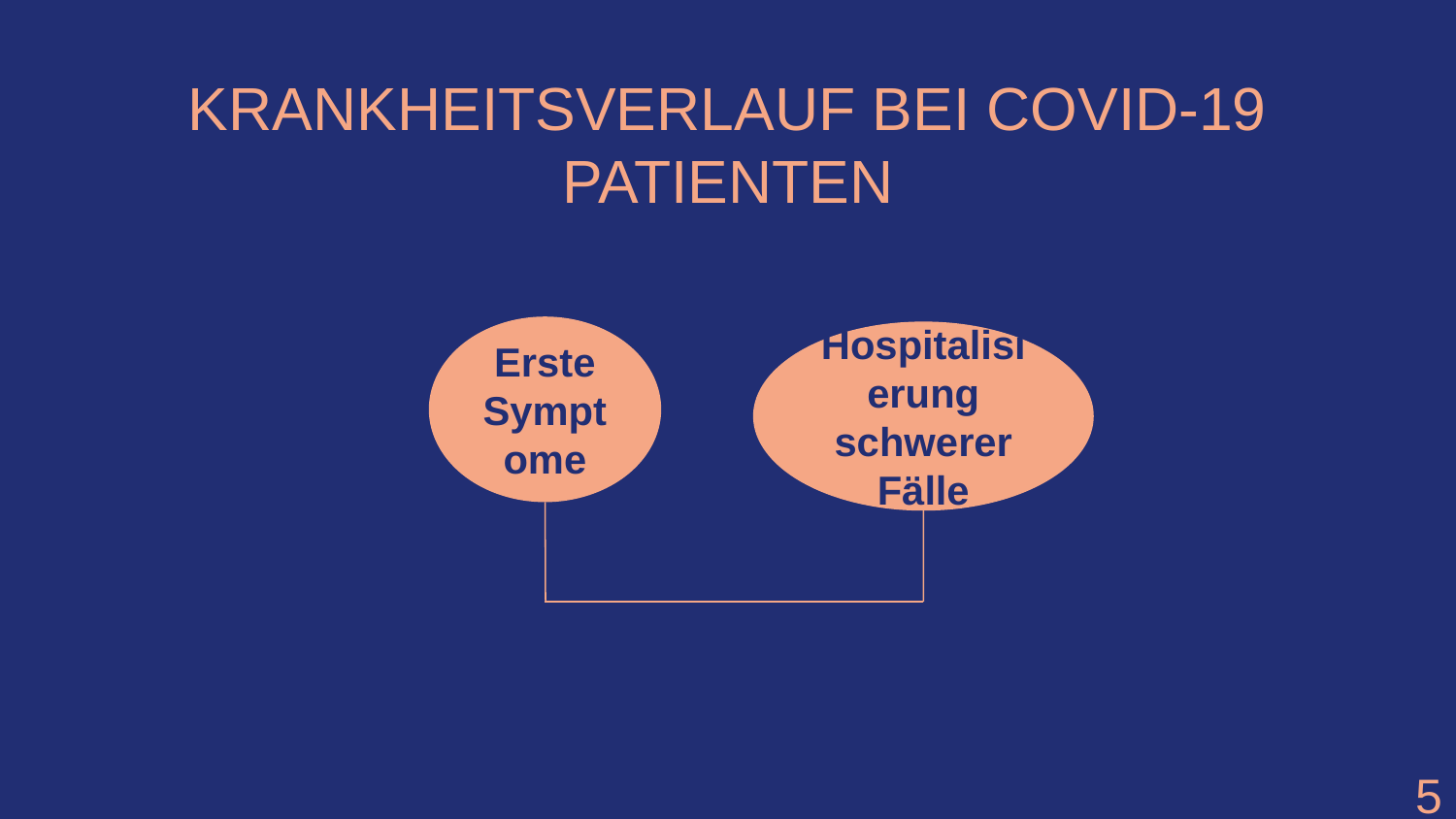

# KRANKHEITSVERLAUF BEI COVID-19 PATIENTEN
Erste Symptome
Hospitalisierung schwerer Fälle
04
5